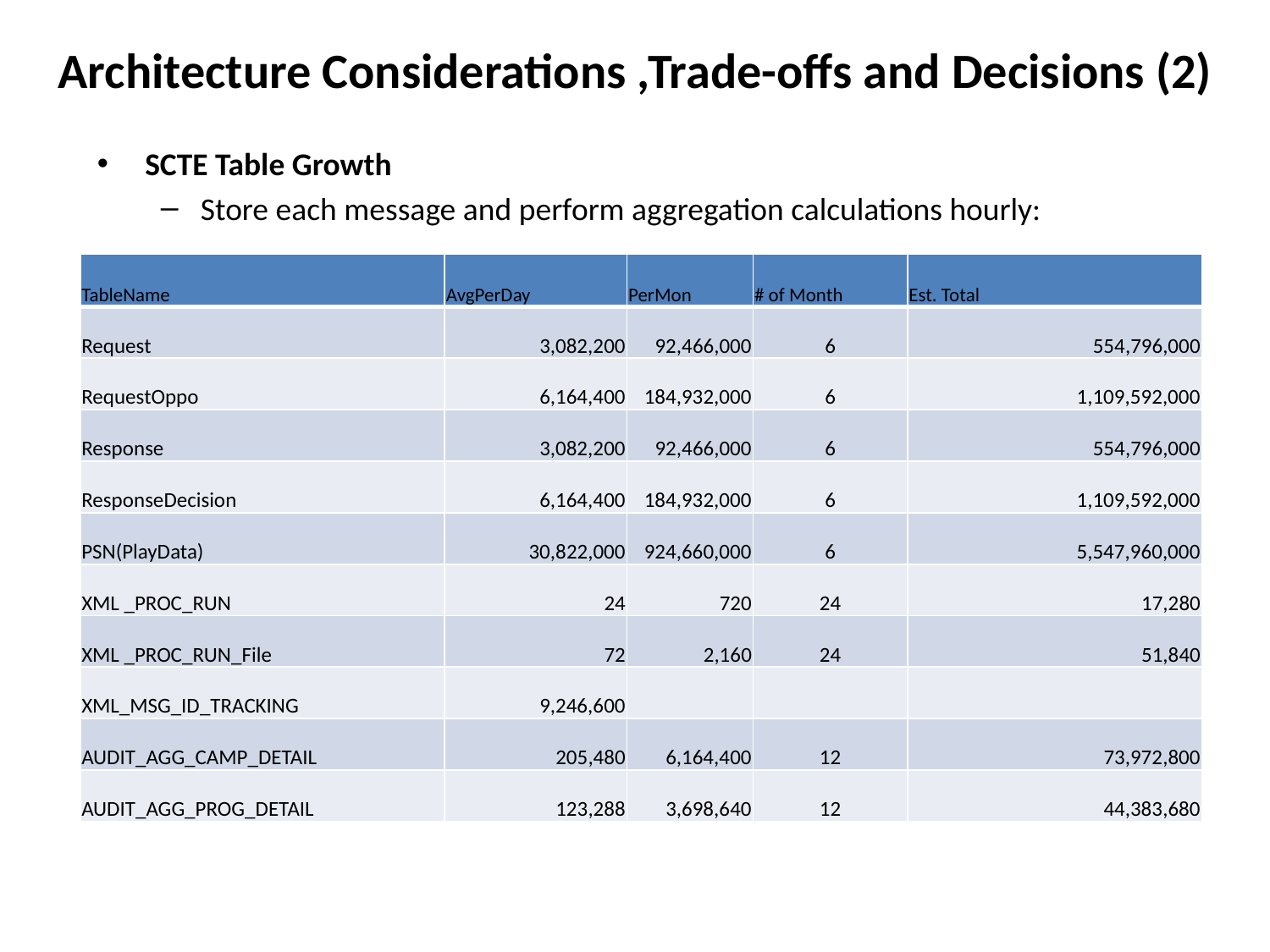

# Architecture Considerations ,Trade-offs and Decisions (2)
SCTE Table Growth
Store each message and perform aggregation calculations hourly:

| TableName | AvgPerDay | PerMon | # of Month | Est. Total |
| --- | --- | --- | --- | --- |
| Request | 3,082,200 | 92,466,000 | 6 | 554,796,000 |
| RequestOppo | 6,164,400 | 184,932,000 | 6 | 1,109,592,000 |
| Response | 3,082,200 | 92,466,000 | 6 | 554,796,000 |
| ResponseDecision | 6,164,400 | 184,932,000 | 6 | 1,109,592,000 |
| PSN(PlayData) | 30,822,000 | 924,660,000 | 6 | 5,547,960,000 |
| XML \_PROC\_RUN | 24 | 720 | 24 | 17,280 |
| XML \_PROC\_RUN\_File | 72 | 2,160 | 24 | 51,840 |
| XML\_MSG\_ID\_TRACKING | 9,246,600 |  |  |  |
| AUDIT\_AGG\_CAMP\_DETAIL | 205,480 | 6,164,400 | 12 | 73,972,800 |
| AUDIT\_AGG\_PROG\_DETAIL | 123,288 | 3,698,640 | 12 | 44,383,680 |